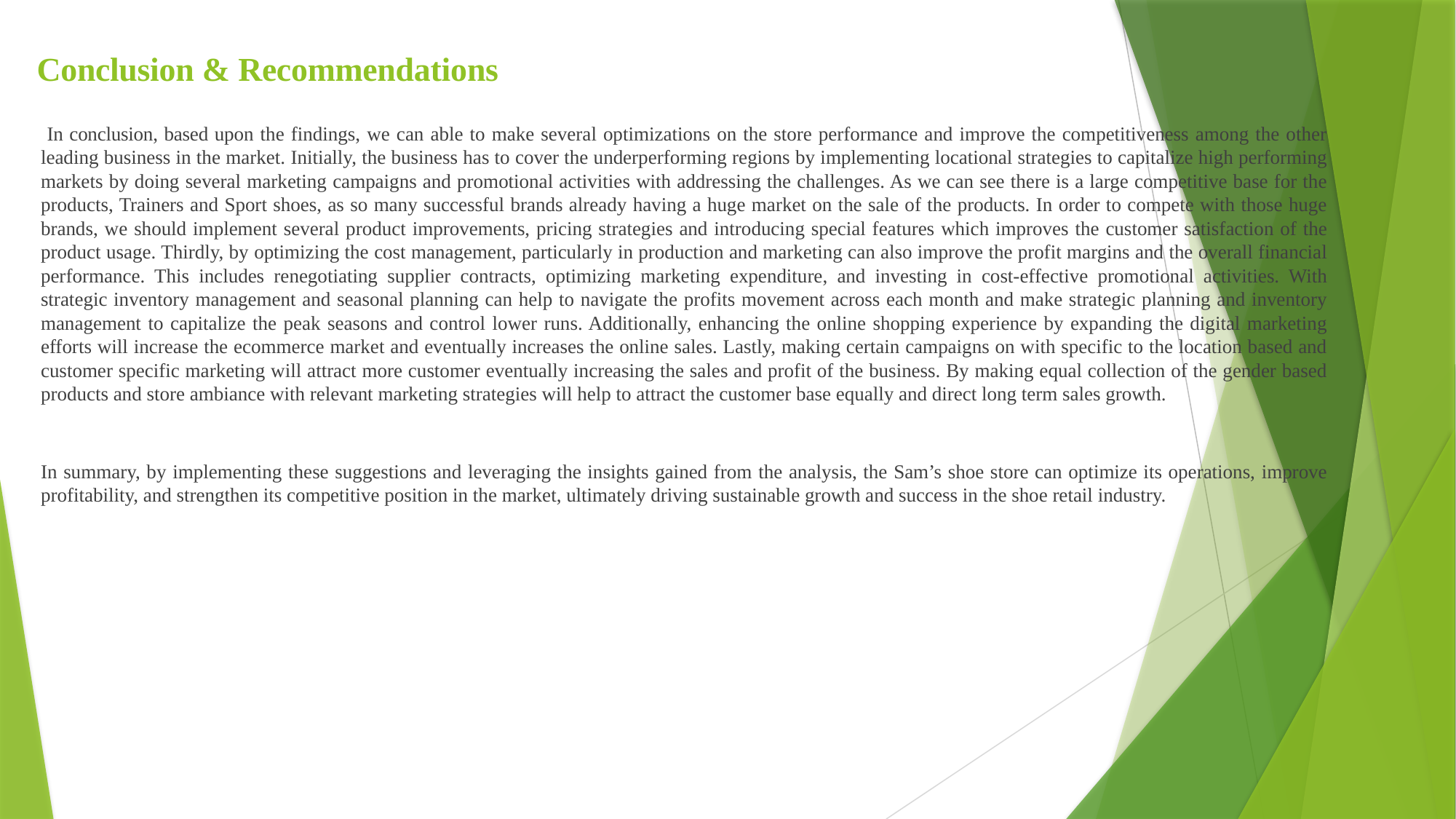

# Conclusion & Recommendations
 In conclusion, based upon the findings, we can able to make several optimizations on the store performance and improve the competitiveness among the other leading business in the market. Initially, the business has to cover the underperforming regions by implementing locational strategies to capitalize high performing markets by doing several marketing campaigns and promotional activities with addressing the challenges. As we can see there is a large competitive base for the products, Trainers and Sport shoes, as so many successful brands already having a huge market on the sale of the products. In order to compete with those huge brands, we should implement several product improvements, pricing strategies and introducing special features which improves the customer satisfaction of the product usage. Thirdly, by optimizing the cost management, particularly in production and marketing can also improve the profit margins and the overall financial performance. This includes renegotiating supplier contracts, optimizing marketing expenditure, and investing in cost-effective promotional activities. With strategic inventory management and seasonal planning can help to navigate the profits movement across each month and make strategic planning and inventory management to capitalize the peak seasons and control lower runs. Additionally, enhancing the online shopping experience by expanding the digital marketing efforts will increase the ecommerce market and eventually increases the online sales. Lastly, making certain campaigns on with specific to the location based and customer specific marketing will attract more customer eventually increasing the sales and profit of the business. By making equal collection of the gender based products and store ambiance with relevant marketing strategies will help to attract the customer base equally and direct long term sales growth.

In summary, by implementing these suggestions and leveraging the insights gained from the analysis, the Sam’s shoe store can optimize its operations, improve profitability, and strengthen its competitive position in the market, ultimately driving sustainable growth and success in the shoe retail industry.